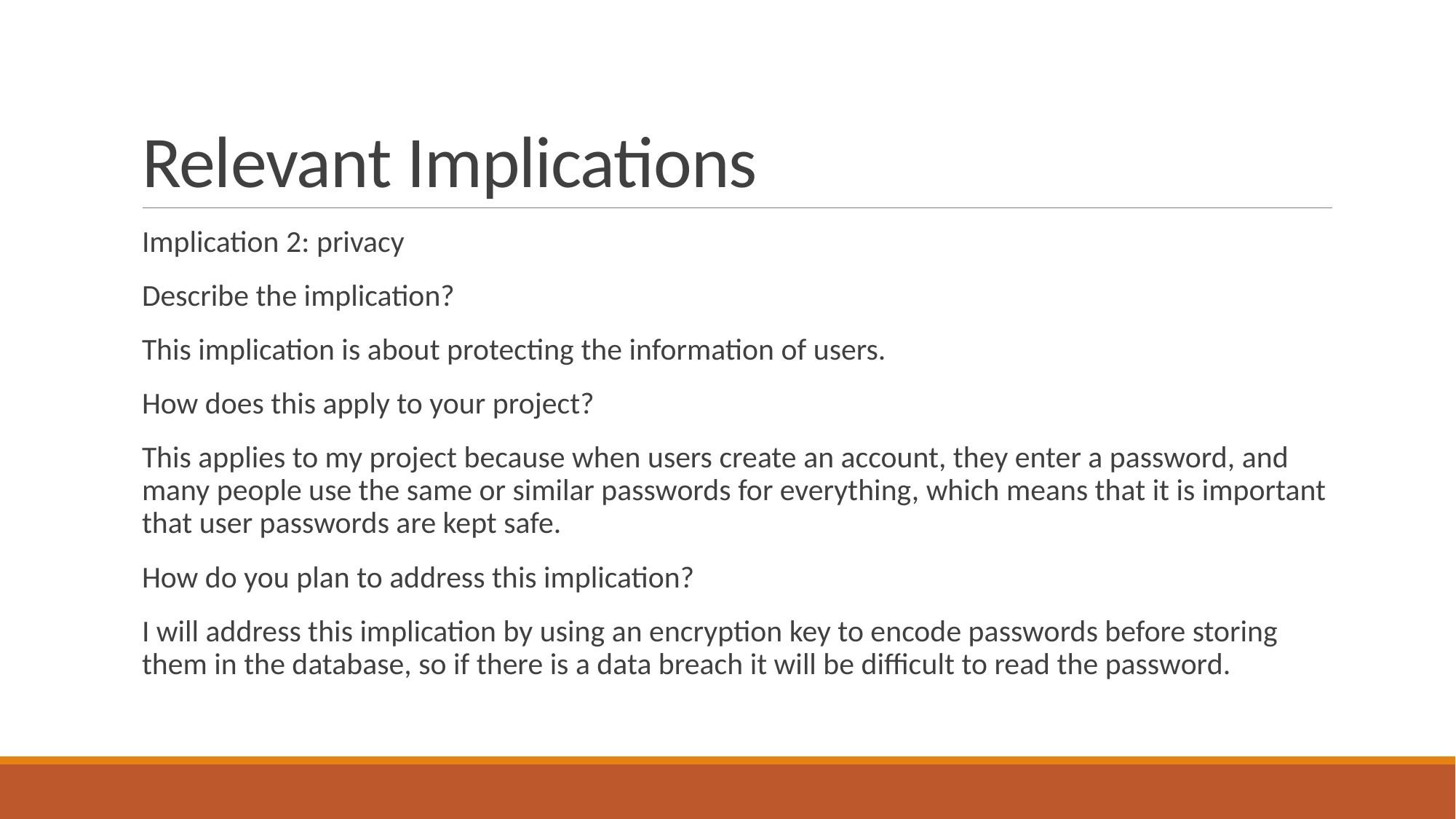

# Relevant Implications
Implication 2: privacy
Describe the implication?
This implication is about protecting the information of users.
How does this apply to your project?
This applies to my project because when users create an account, they enter a password, and many people use the same or similar passwords for everything, which means that it is important that user passwords are kept safe.
How do you plan to address this implication?
I will address this implication by using an encryption key to encode passwords before storing them in the database, so if there is a data breach it will be difficult to read the password.